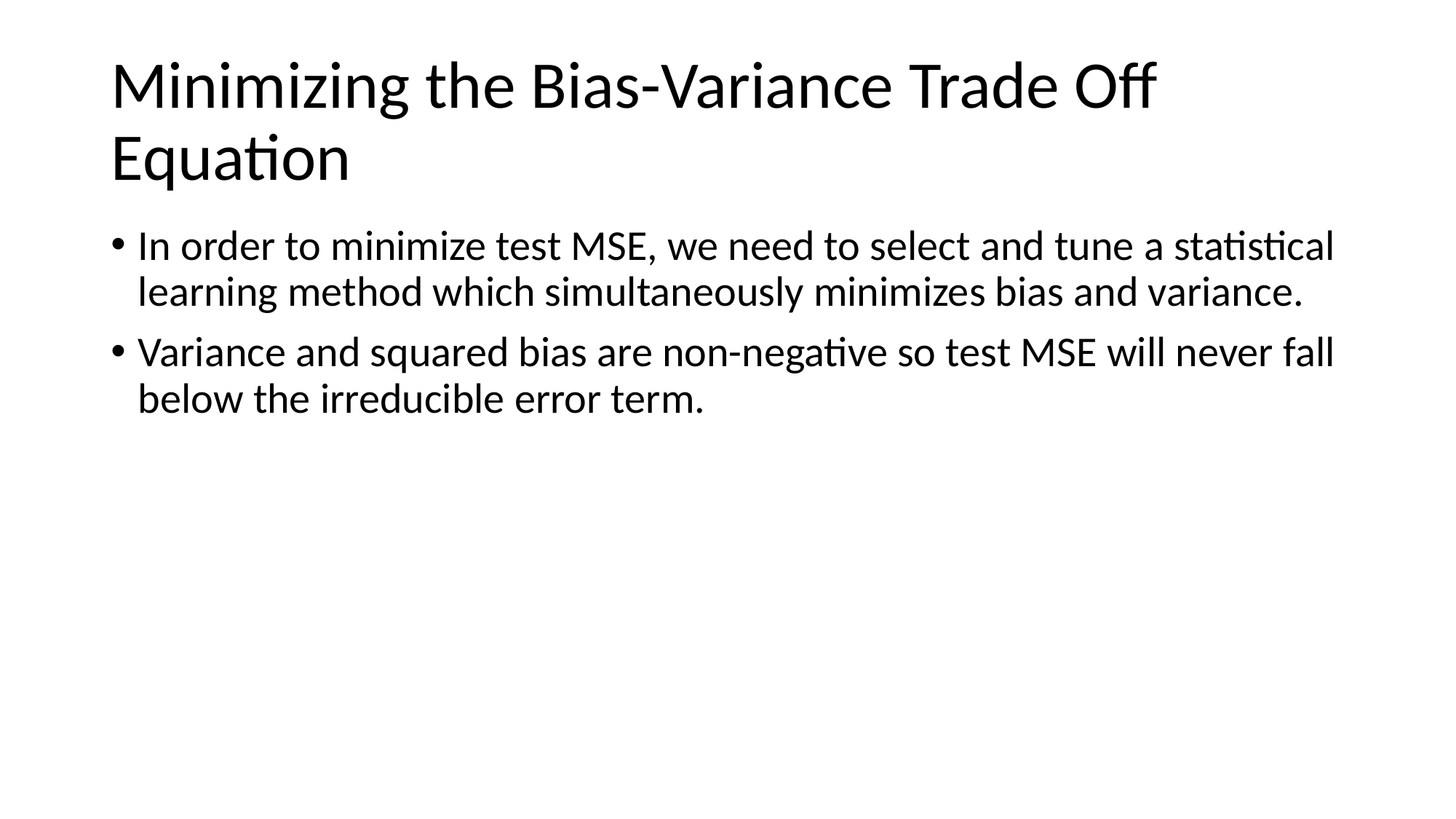

# Minimizing the Bias-Variance Trade Off Equation
In order to minimize test MSE, we need to select and tune a statistical learning method which simultaneously minimizes bias and variance.
Variance and squared bias are non-negative so test MSE will never fall below the irreducible error term.